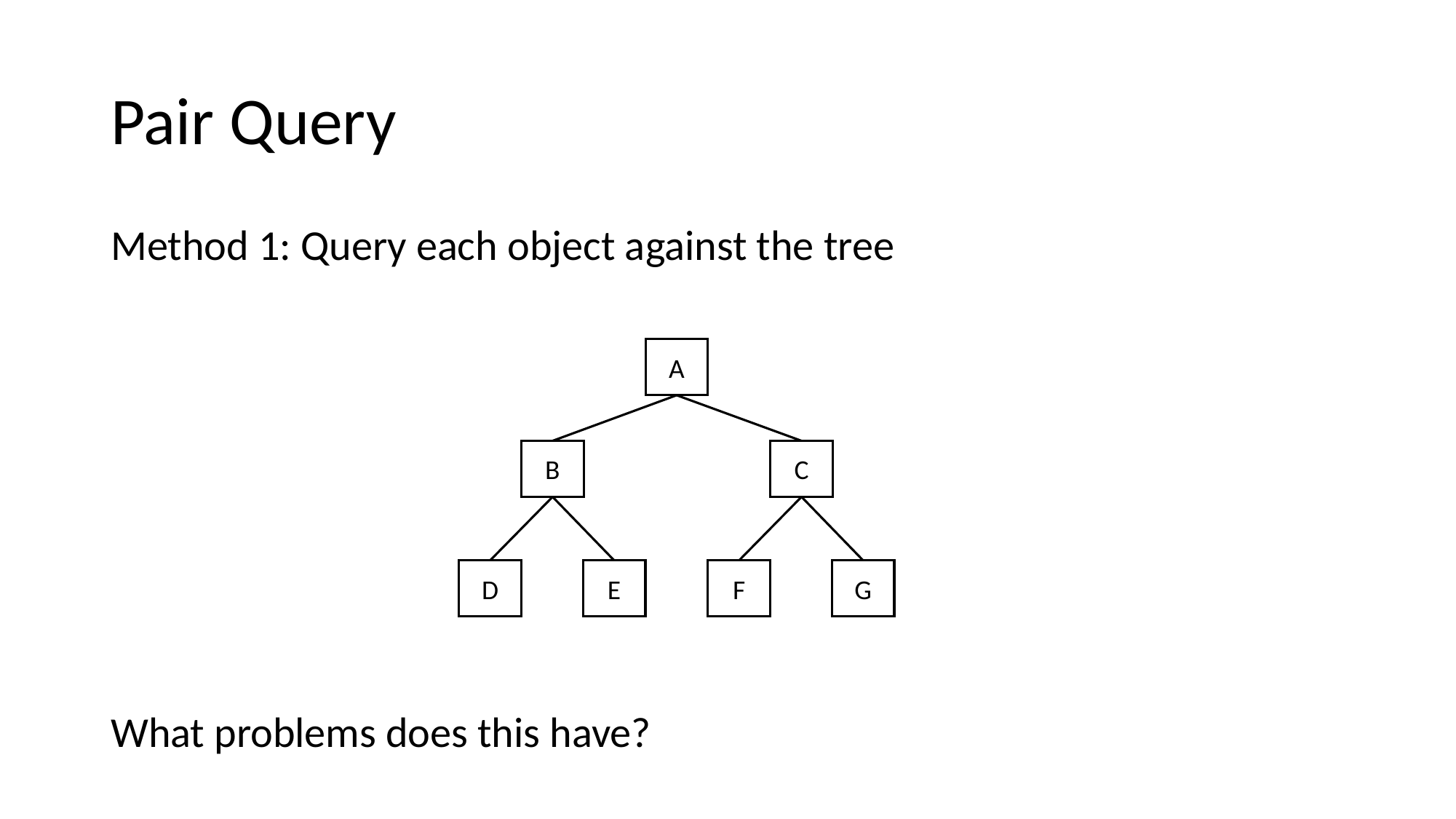

# Pair Query
Method 1: Query each object against the tree

What problems does this have?
A
B
C
D
E
G
F